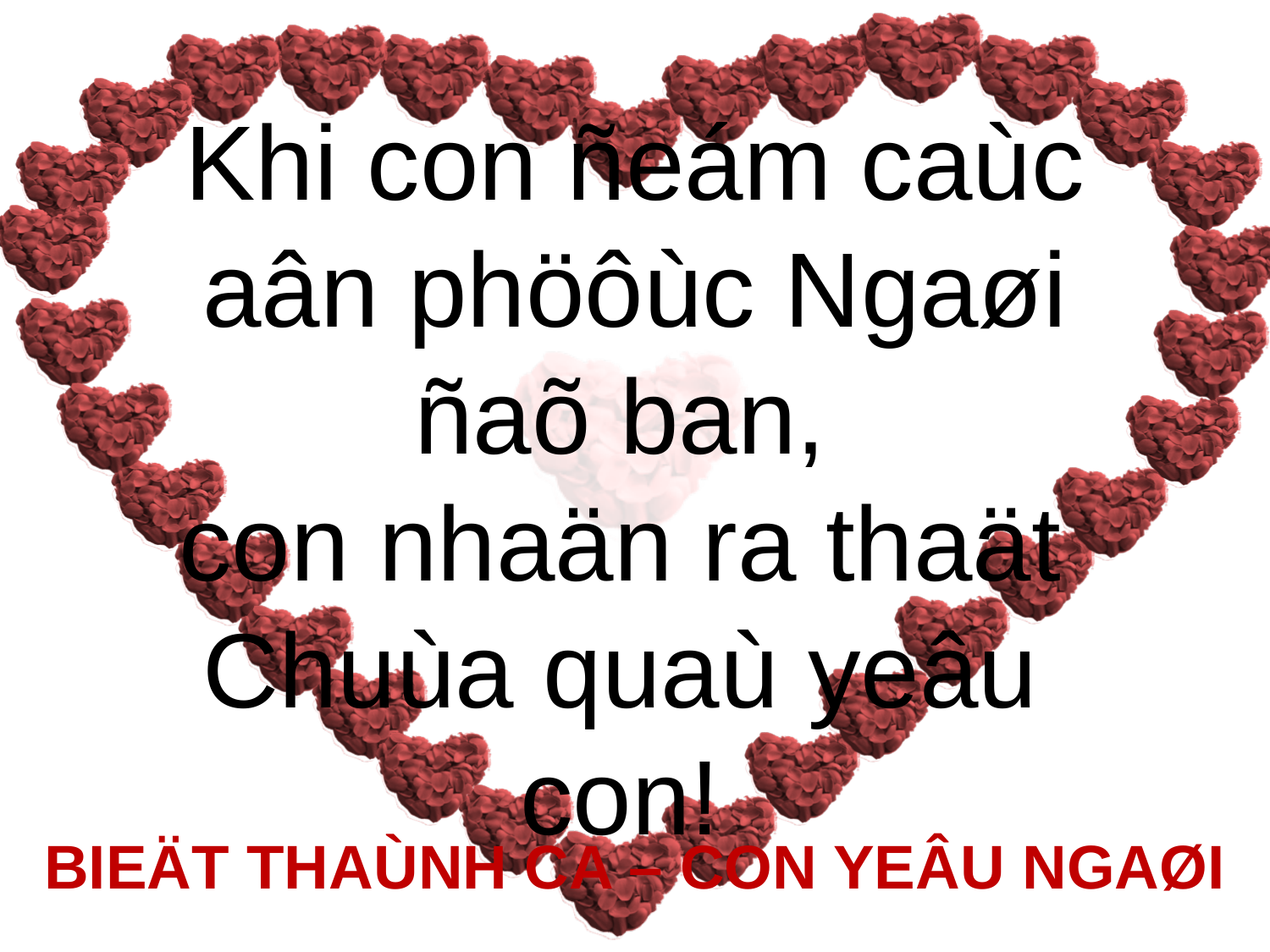

Khi con ñeám caùc aân phöôùc Ngaøi ñaõ ban,
con nhaän ra thaät
Chuùa quaù yeâu
con!
BIEÄT THAÙNH CA – CON YEÂU NGAØI